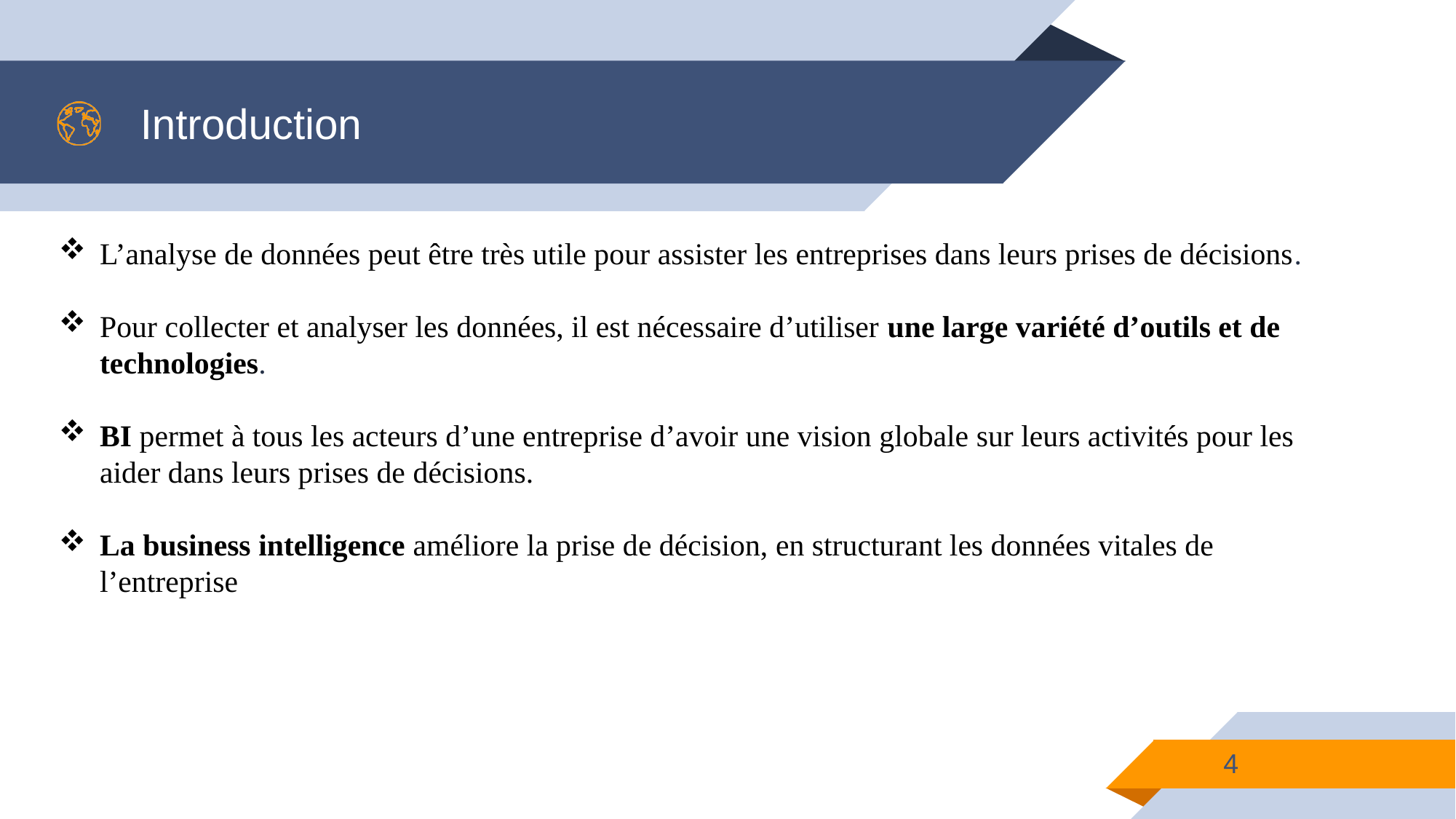

# Introduction

L’analyse de données peut être très utile pour assister les entreprises dans leurs prises de décisions.
Pour collecter et analyser les données, il est nécessaire d’utiliser une large variété d’outils et de technologies.
BI permet à tous les acteurs d’une entreprise d’avoir une vision globale sur leurs activités pour les aider dans leurs prises de décisions.
La business intelligence améliore la prise de décision, en structurant les données vitales de l’entreprise

4